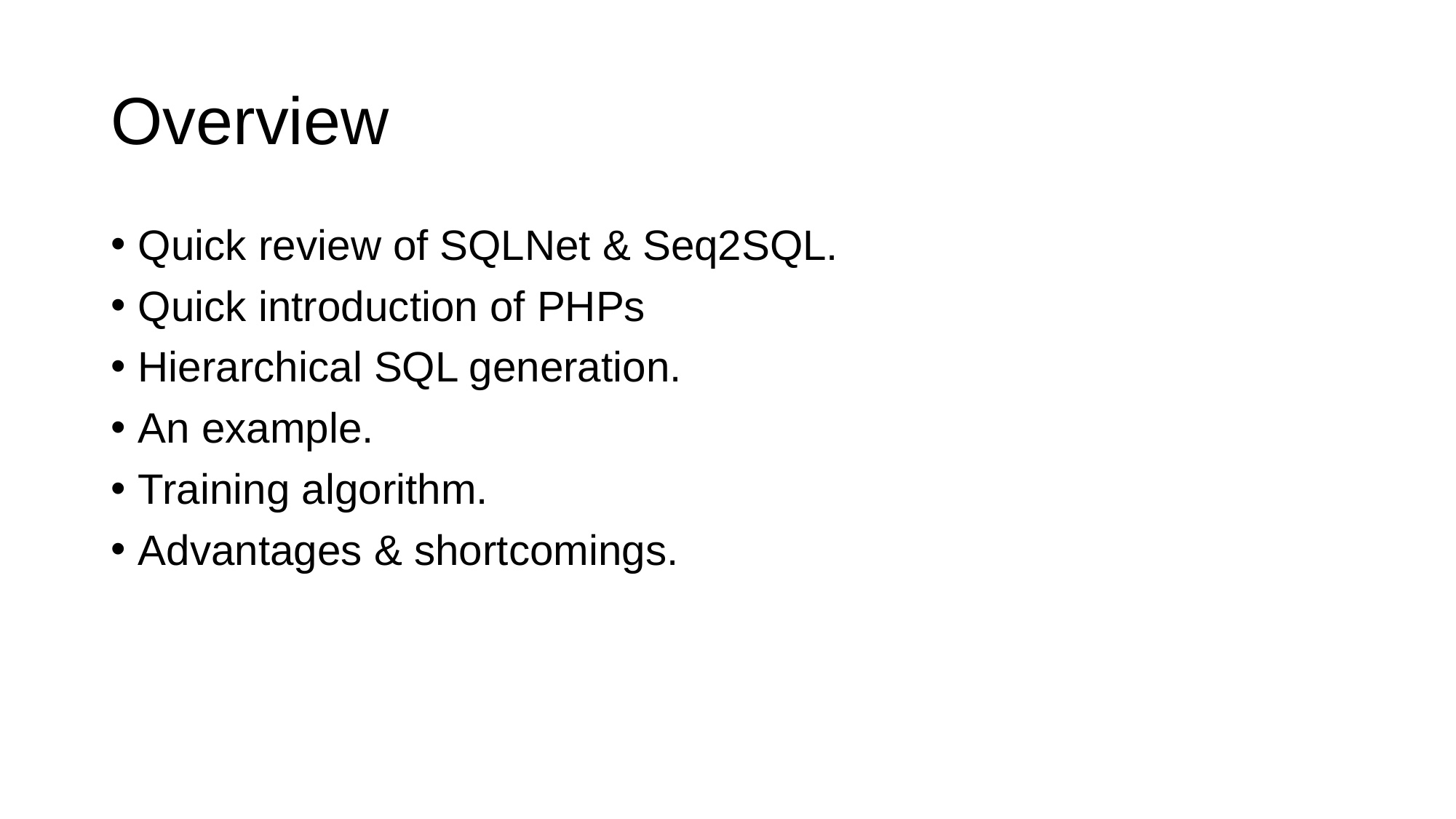

# Overview
Quick review of SQLNet & Seq2SQL.
Quick introduction of PHPs
Hierarchical SQL generation.
An example.
Training algorithm.
Advantages & shortcomings.